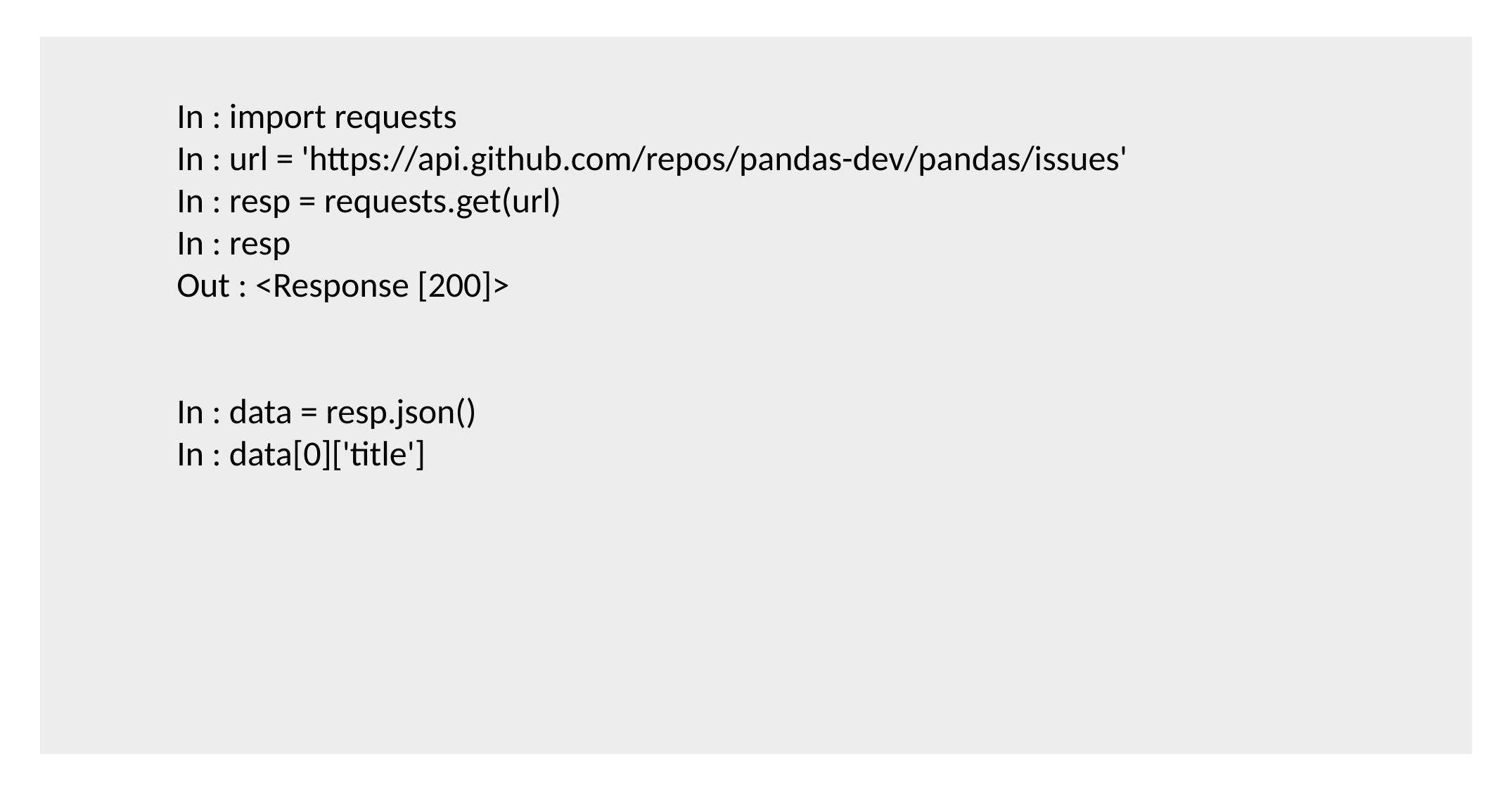

In : import requests
In : url = 'https://api.github.com/repos/pandas-dev/pandas/issues'
In : resp = requests.get(url)
In : resp
Out : <Response [200]>

In : data = resp.json()
In : data[0]['title']